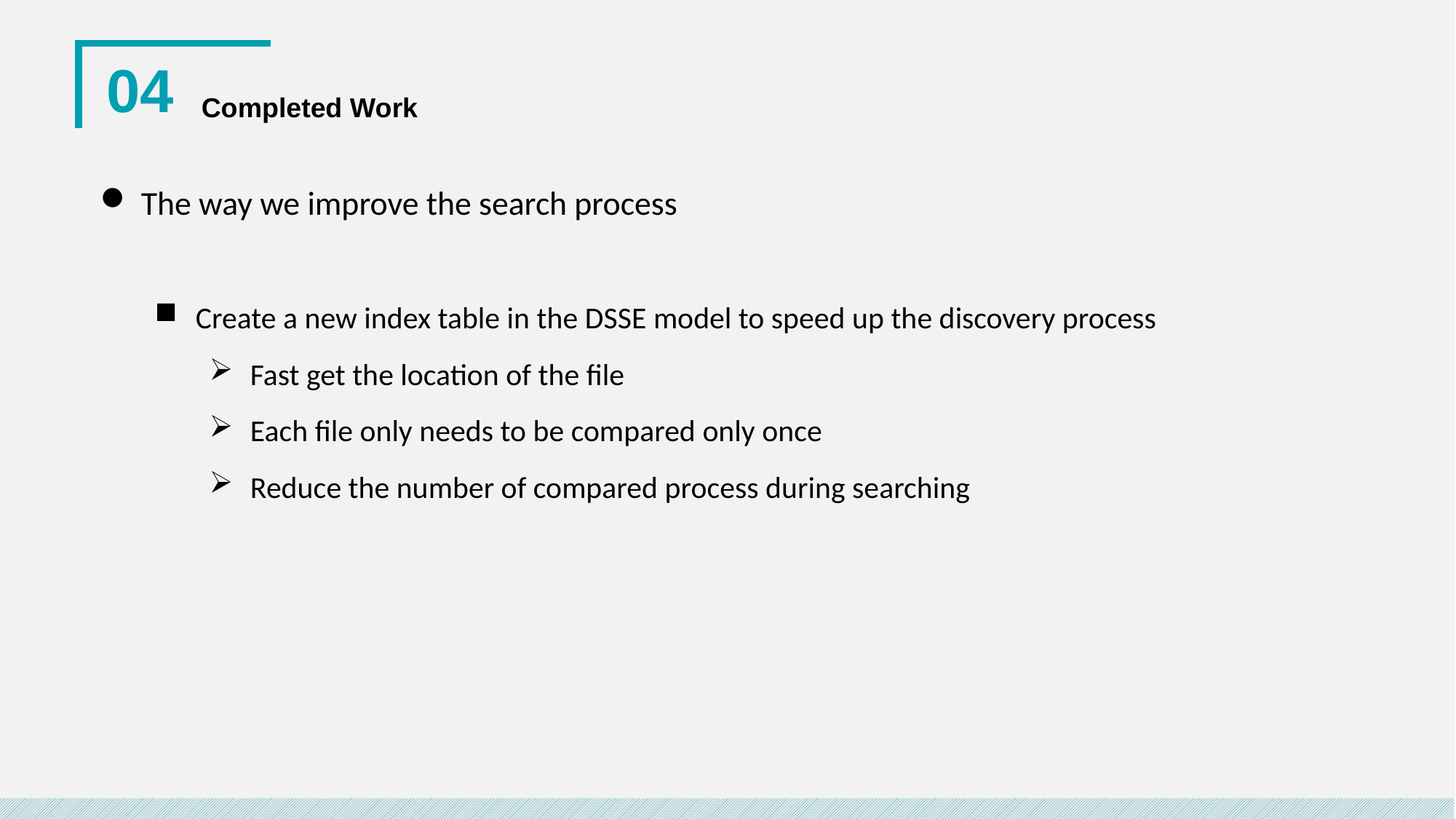

04
Completed Work
The way we improve the search process

Create a new index table in the DSSE model to speed up the discovery process
Fast get the location of the file
Each file only needs to be compared only once
Reduce the number of compared process during searching